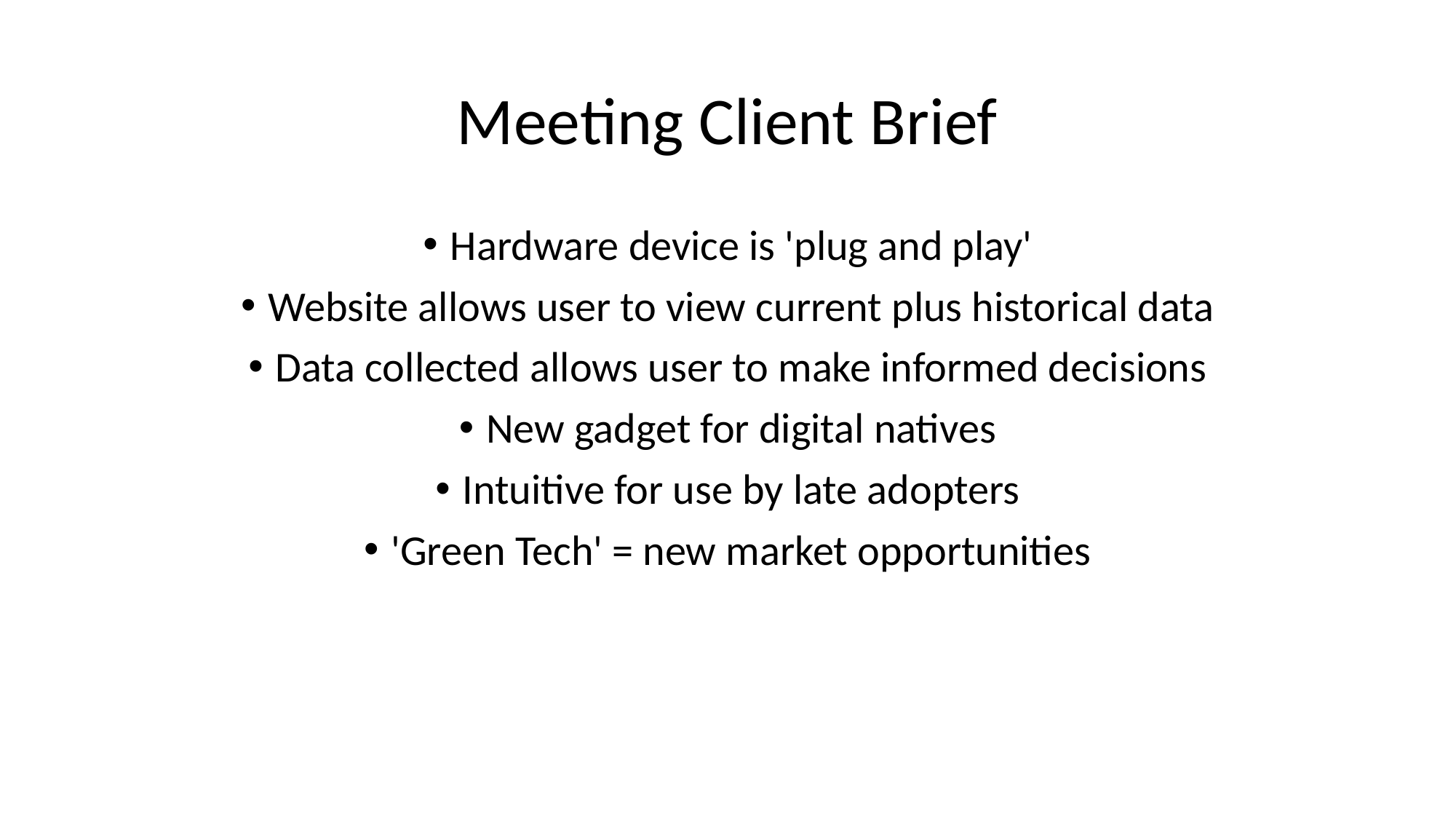

# Meeting Client Brief
Hardware device is 'plug and play'
Website allows user to view current plus historical data
Data collected allows user to make informed decisions
New gadget for digital natives
Intuitive for use by late adopters
'Green Tech' = new market opportunities